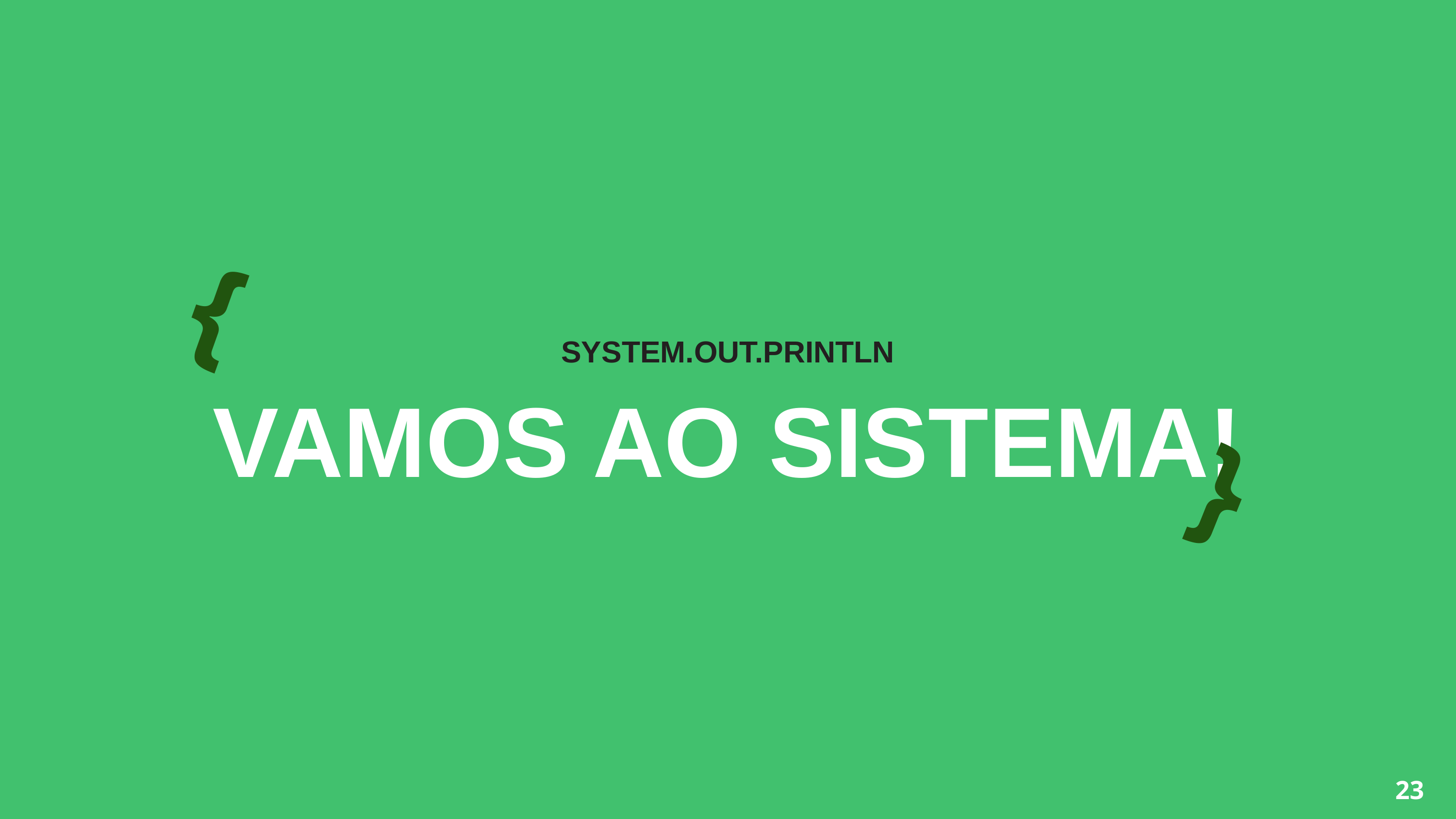

{
SYSTEM.OUT.PRINTLN
VAMOS AO SISTEMA!
{

23